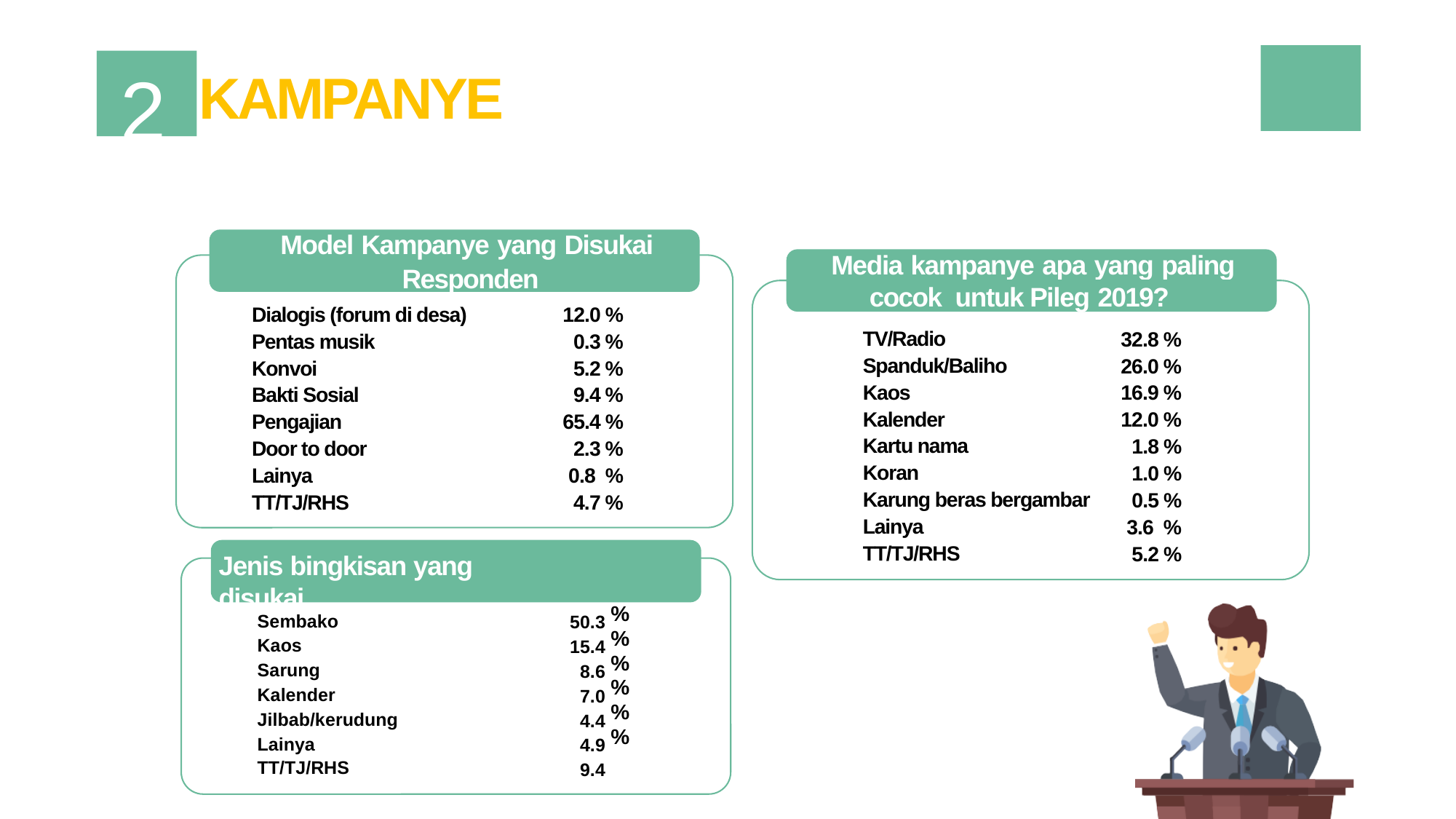

2
KAMPANYE

Model Kampanye yang Disukai
Responden

Media kampanye apa yang paling cocok  untuk Pileg 2019?

Dialogis (forum di desa)
Pentas musik
Konvoi
Bakti Sosial
Pengajian
Door to door
Lainya
TT/TJ/RHS
12.0 %
0.3 %
5.2 %
9.4 %
65.4 %
2.3 %
0.8  %
4.7 %
TV/Radio
Spanduk/Baliho
Kaos
Kalender
Kartu nama
Koran
Karung beras bergambar
Lainya
TT/TJ/RHS
32.8 %
26.0 %
16.9 %
12.0 %
1.8 %
1.0 %
0.5 %
3.6  %
5.2 %

Jenis bingkisan yang disukai

| Sembako | 50.3 | % |
| --- | --- | --- |
| Kaos | 15.4 | % |
| Sarung | 8.6 | % |
| Kalender | 7.0 | % |
| Jilbab/kerudung | 4.4 | % |
| Lainya | 4.9 | % |
| TT/TJ/RHS | 9.4 |  |